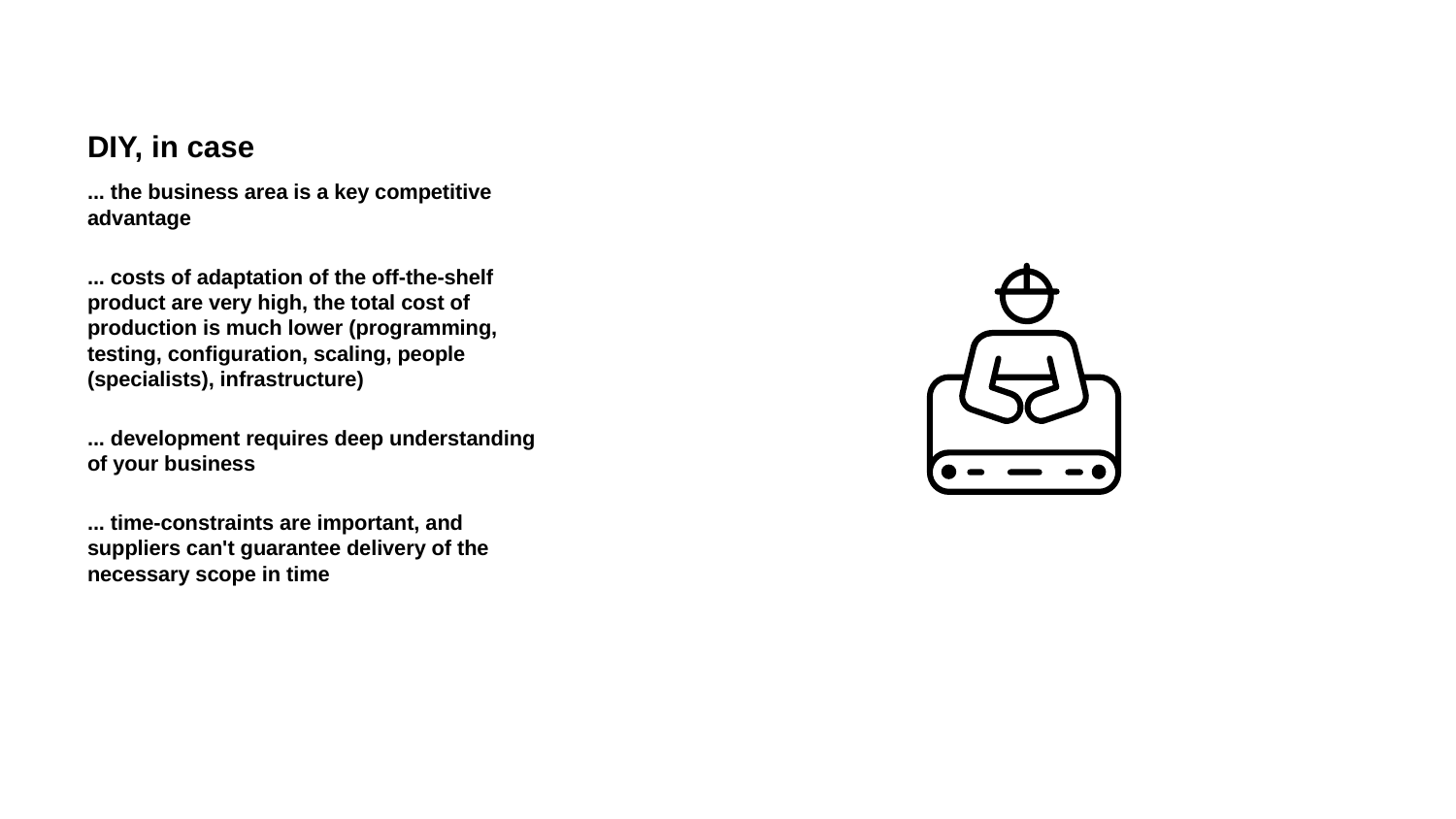

# DIY, in case
... the business area is a key competitive advantage

... costs of adaptation of the off-the-shelf product are very high, the total cost of production is much lower (programming, testing, configuration, scaling, people (specialists), infrastructure)

... development requires deep understanding of your business

... time-constraints are important, and suppliers can't guarantee delivery of the necessary scope in time